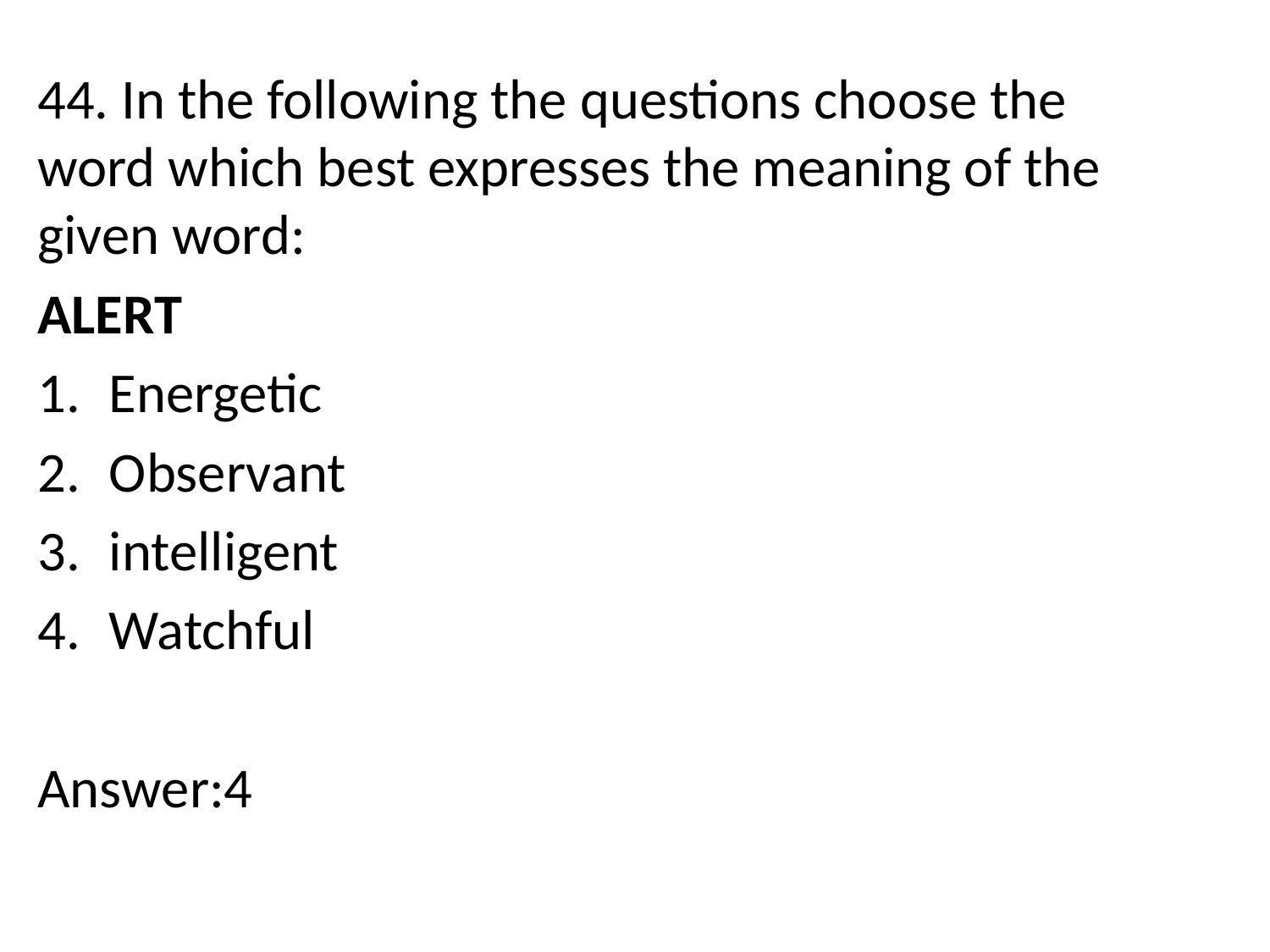

44. In the following the questions choose the word which best expresses the meaning of the given word:
ALERT
Energetic
Observant
intelligent
Watchful

Answer:4